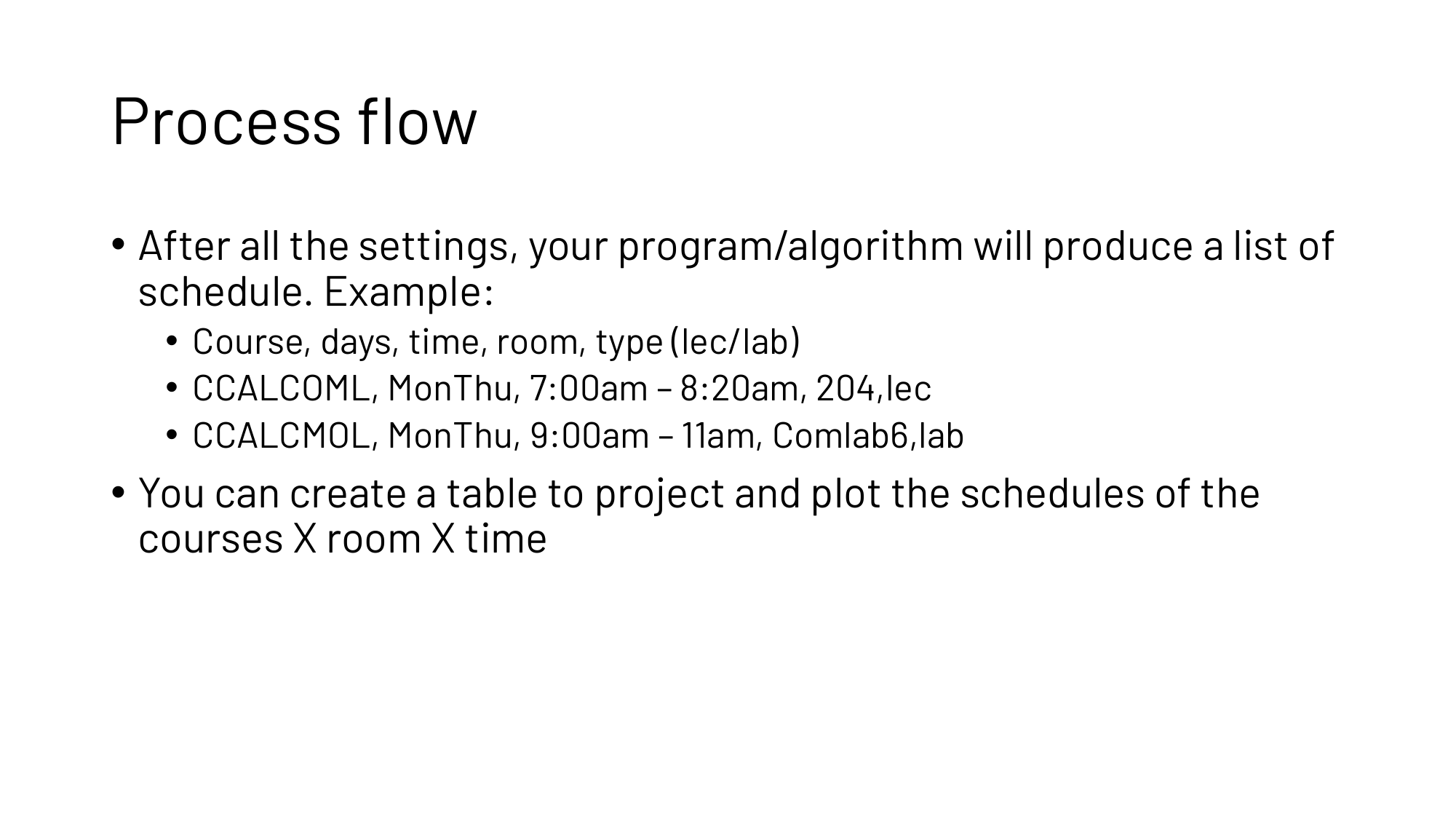

# Process flow
After all the settings, your program/algorithm will produce a list of schedule. Example:
Course, days, time, room, type (lec/lab)
CCALCOML, MonThu, 7:00am – 8:20am, 204,lec
CCALCMOL, MonThu, 9:00am – 11am, Comlab6,lab
You can create a table to project and plot the schedules of the courses X room X time